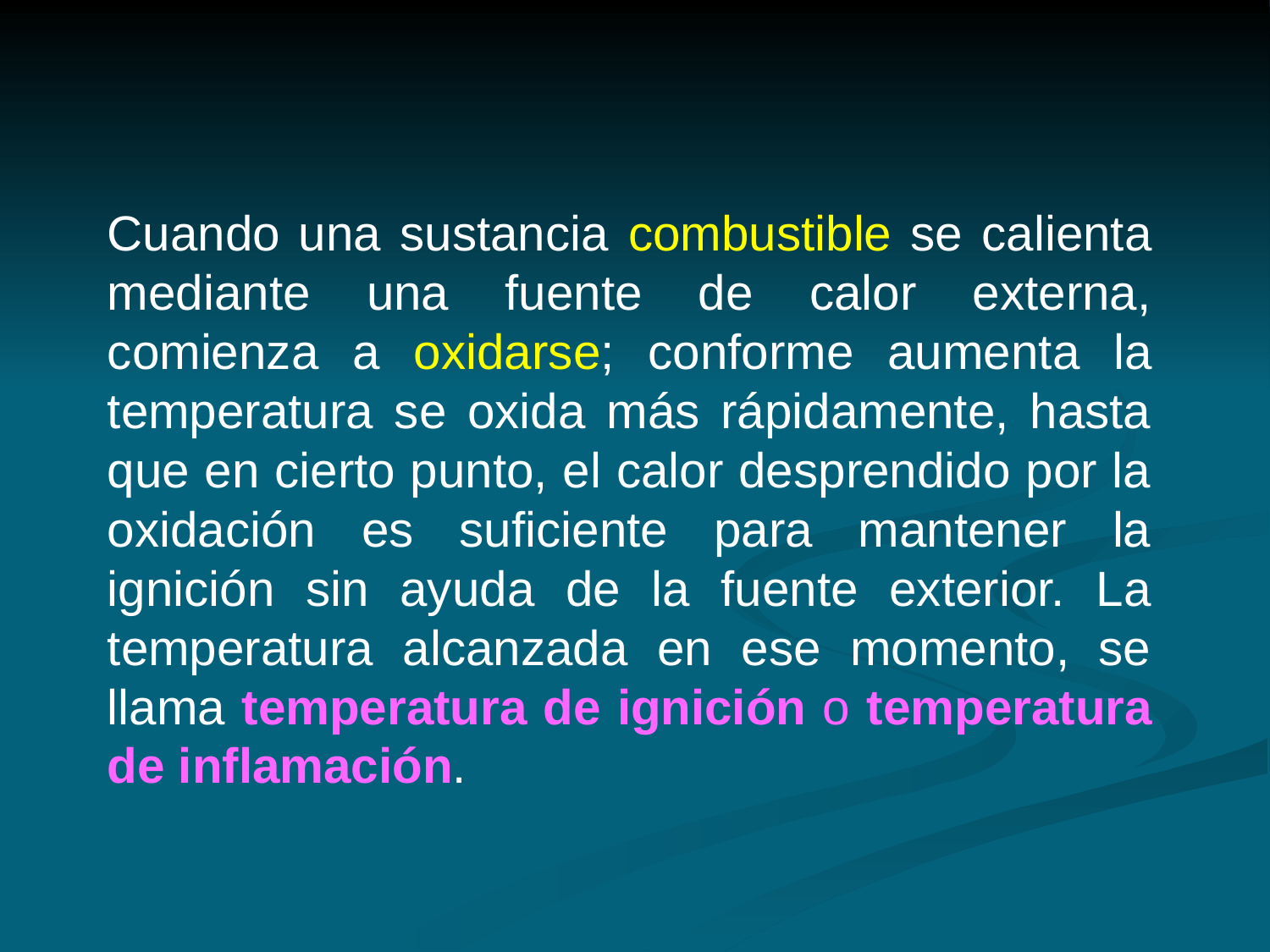

Cuando una sustancia combustible se calienta mediante una fuente de calor externa, comienza a oxidarse; conforme aumenta la temperatura se oxida más rápidamente, hasta que en cierto punto, el calor desprendido por la oxidación es suficiente para mantener la ignición sin ayuda de la fuente exterior. La temperatura alcanzada en ese momento, se llama temperatura de ignición o temperatura de inflamación.